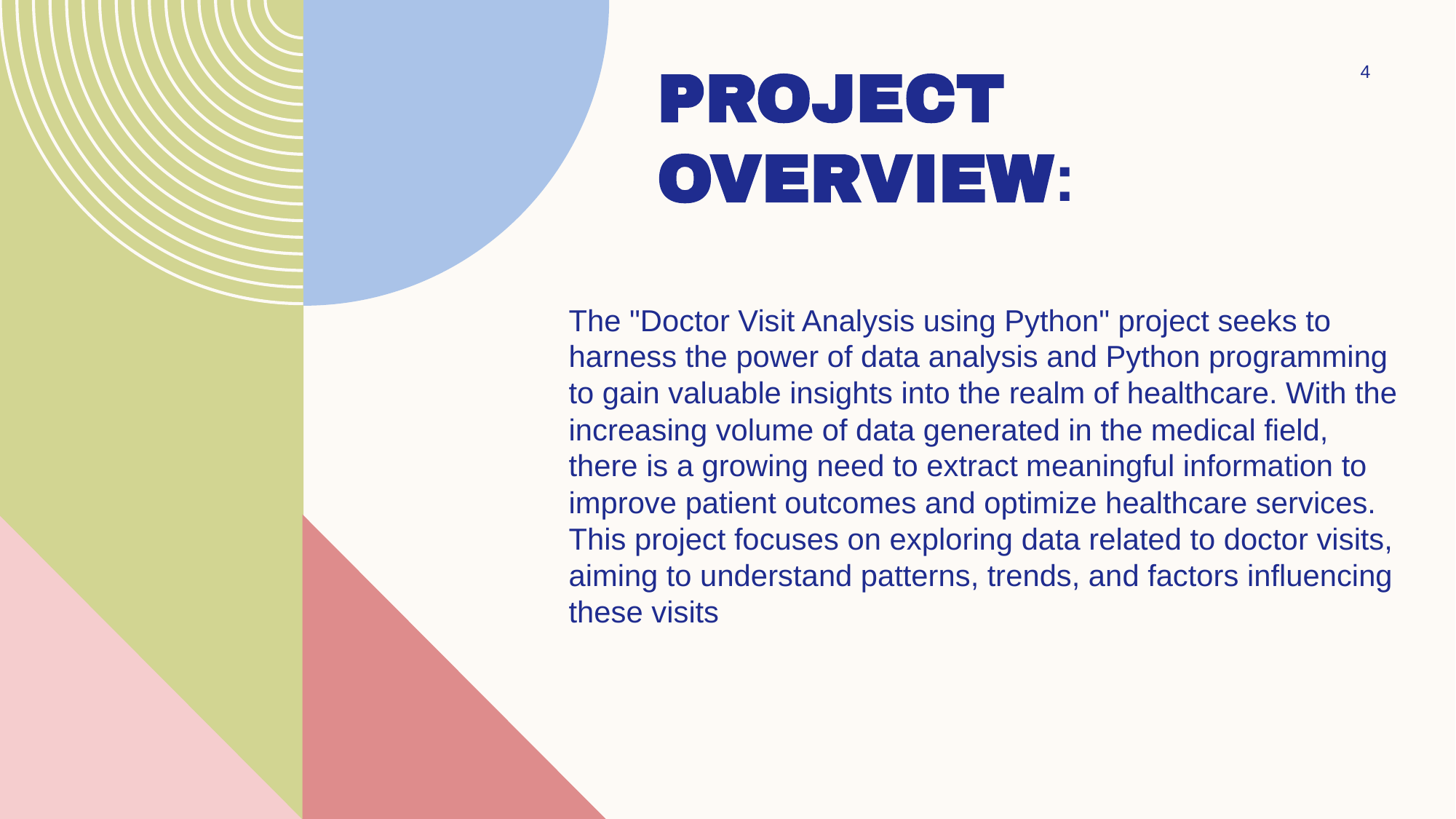

# Project overview:
4

The "Doctor Visit Analysis using Python" project seeks to harness the power of data analysis and Python programming to gain valuable insights into the realm of healthcare. With the increasing volume of data generated in the medical field, there is a growing need to extract meaningful information to improve patient outcomes and optimize healthcare services. This project focuses on exploring data related to doctor visits, aiming to understand patterns, trends, and factors influencing these visits